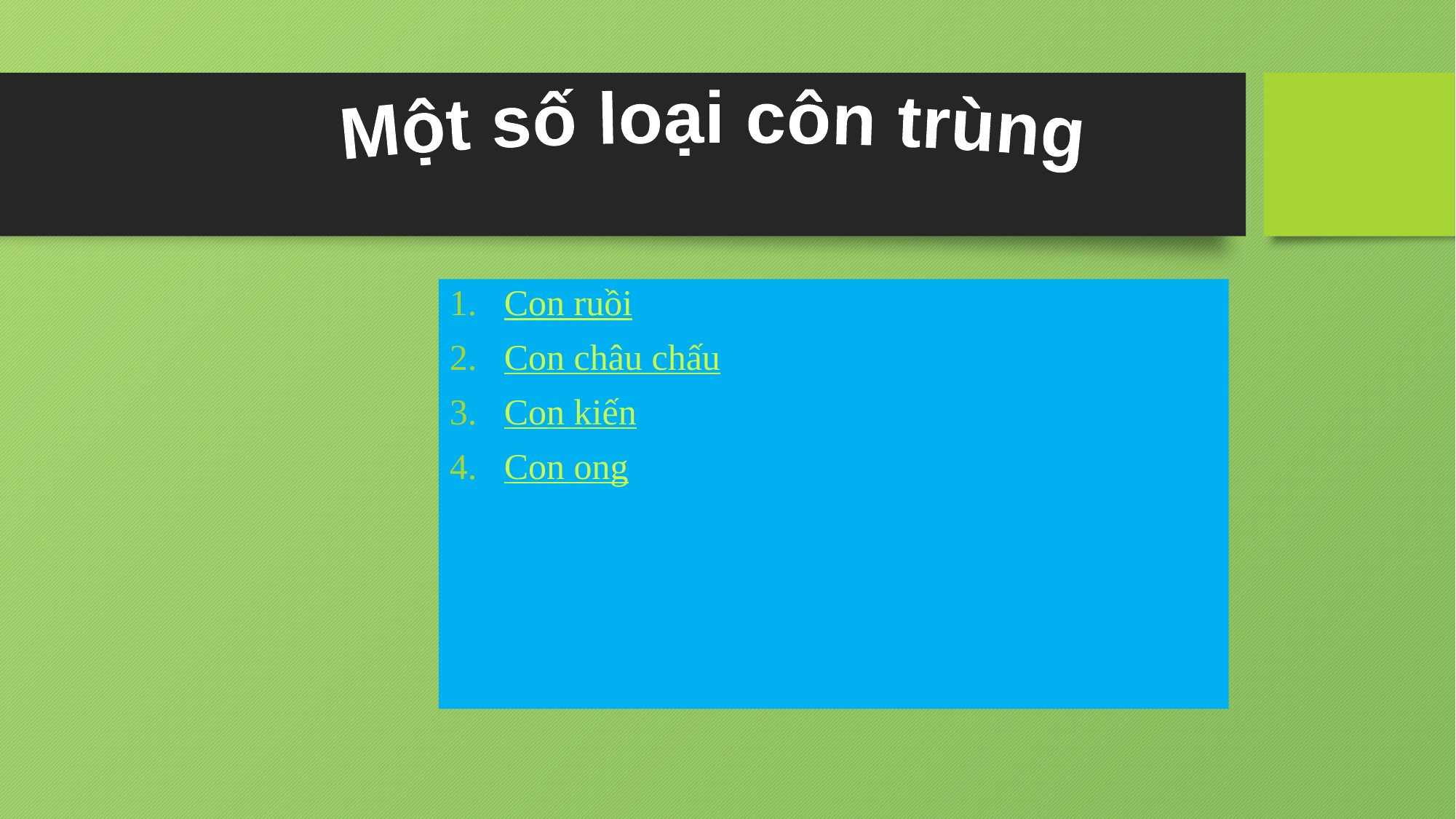

Một số loại côn trùng
Con ruồi
Con châu chấu
Con kiến
Con ong